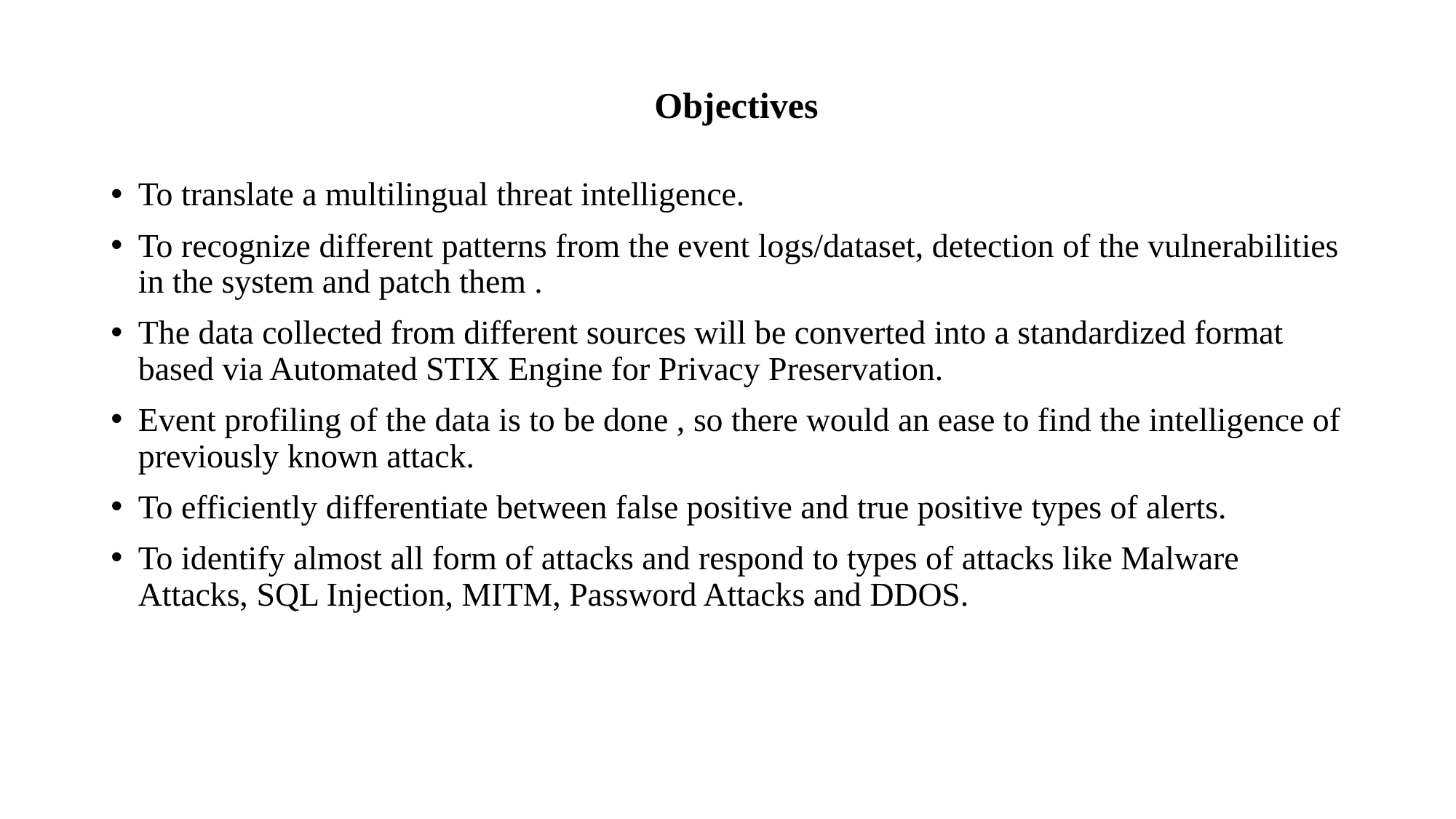

# Objectives
To translate a multilingual threat intelligence.
To recognize different patterns from the event logs/dataset, detection of the vulnerabilities in the system and patch them .
The data collected from different sources will be converted into a standardized format based via Automated STIX Engine for Privacy Preservation.
Event profiling of the data is to be done , so there would an ease to find the intelligence of previously known attack.
To efficiently differentiate between false positive and true positive types of alerts.
To identify almost all form of attacks and respond to types of attacks like Malware Attacks, SQL Injection, MITM, Password Attacks and DDOS.